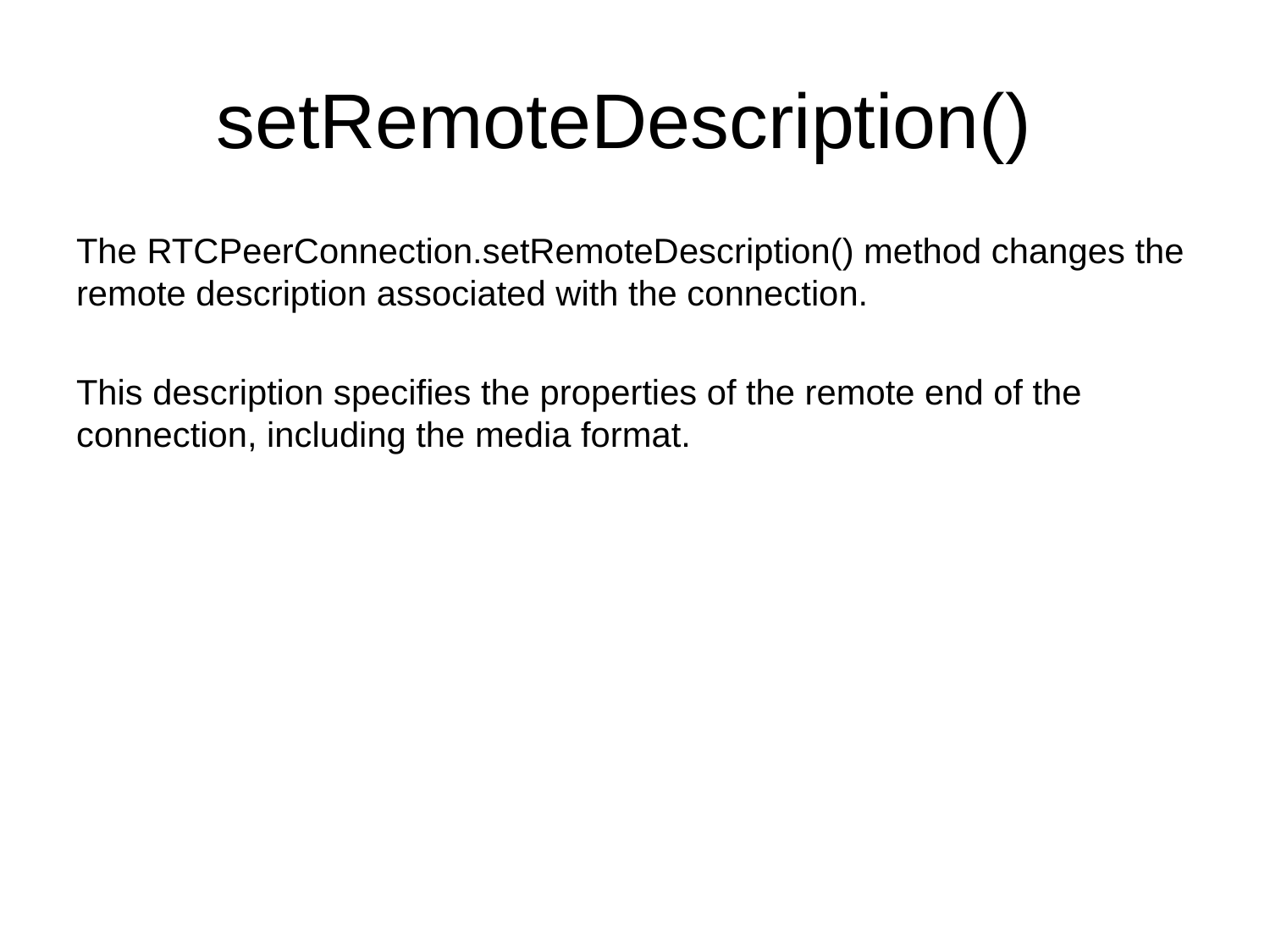

# setRemoteDescription()
The RTCPeerConnection.setRemoteDescription() method changes the remote description associated with the connection.

This description specifies the properties of the remote end of the connection, including the media format.